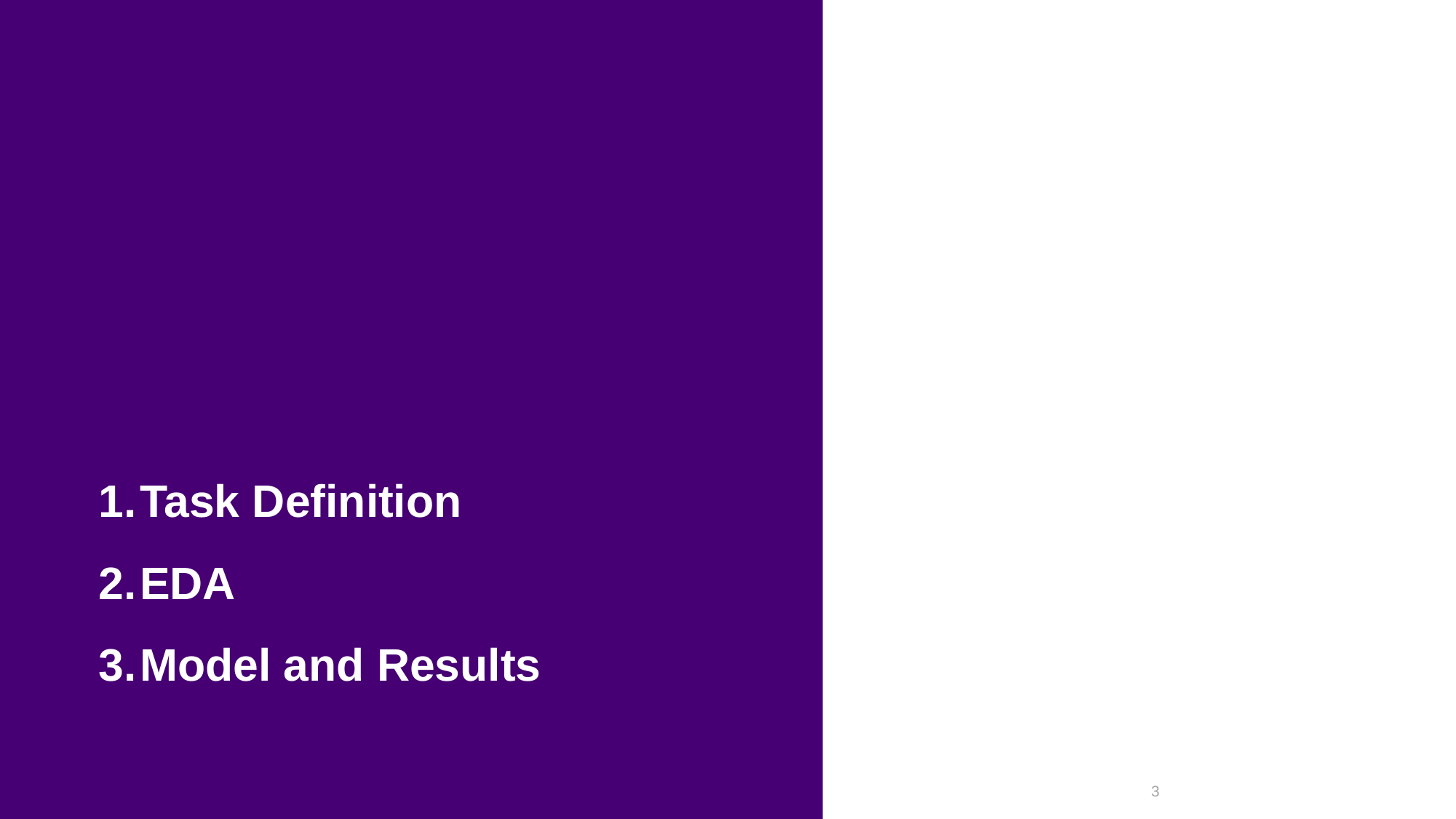

Task Definition
EDA
Model and Results
3